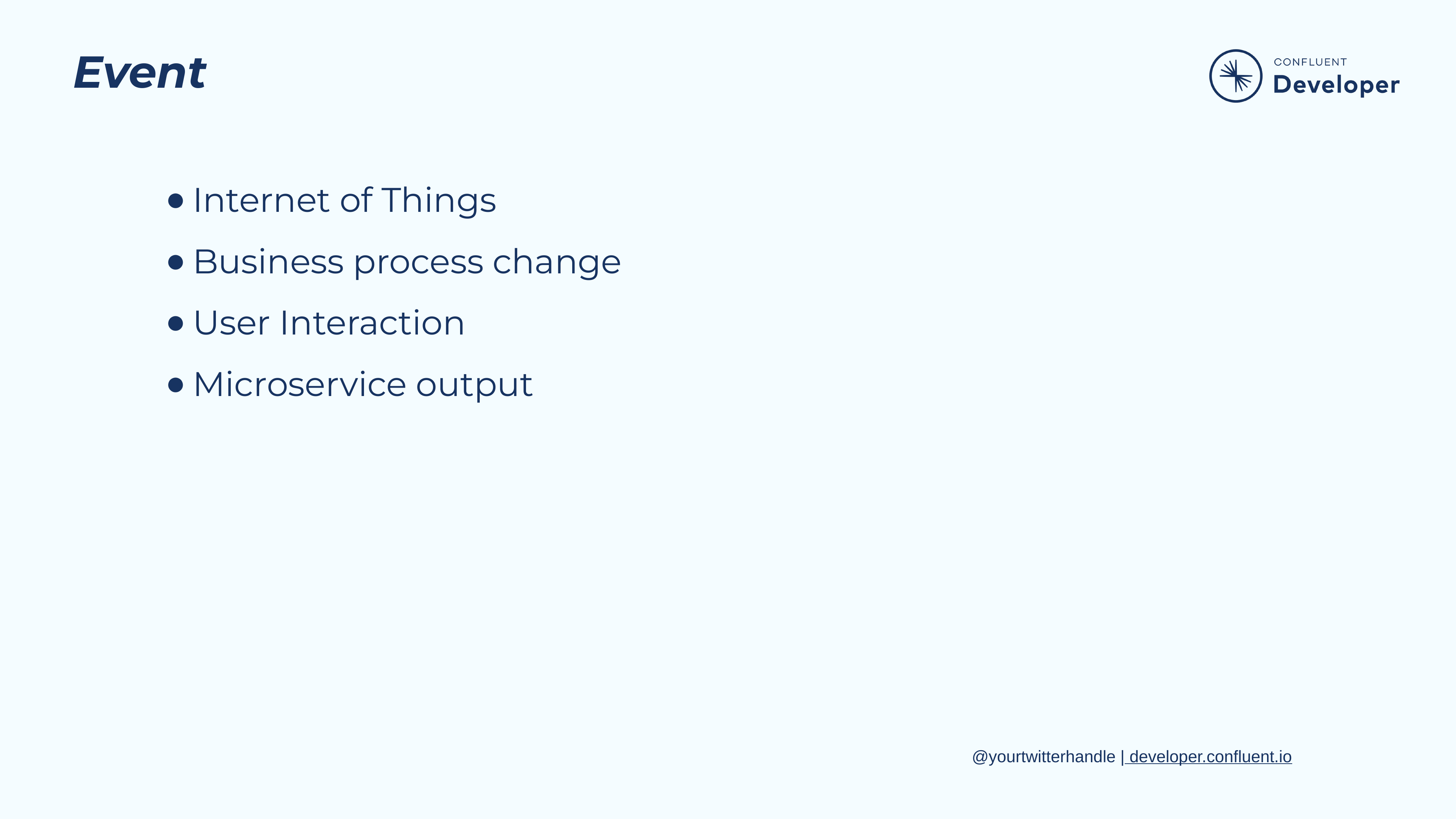

# Event
Internet of Things
Business process change
User Interaction
Microservice output